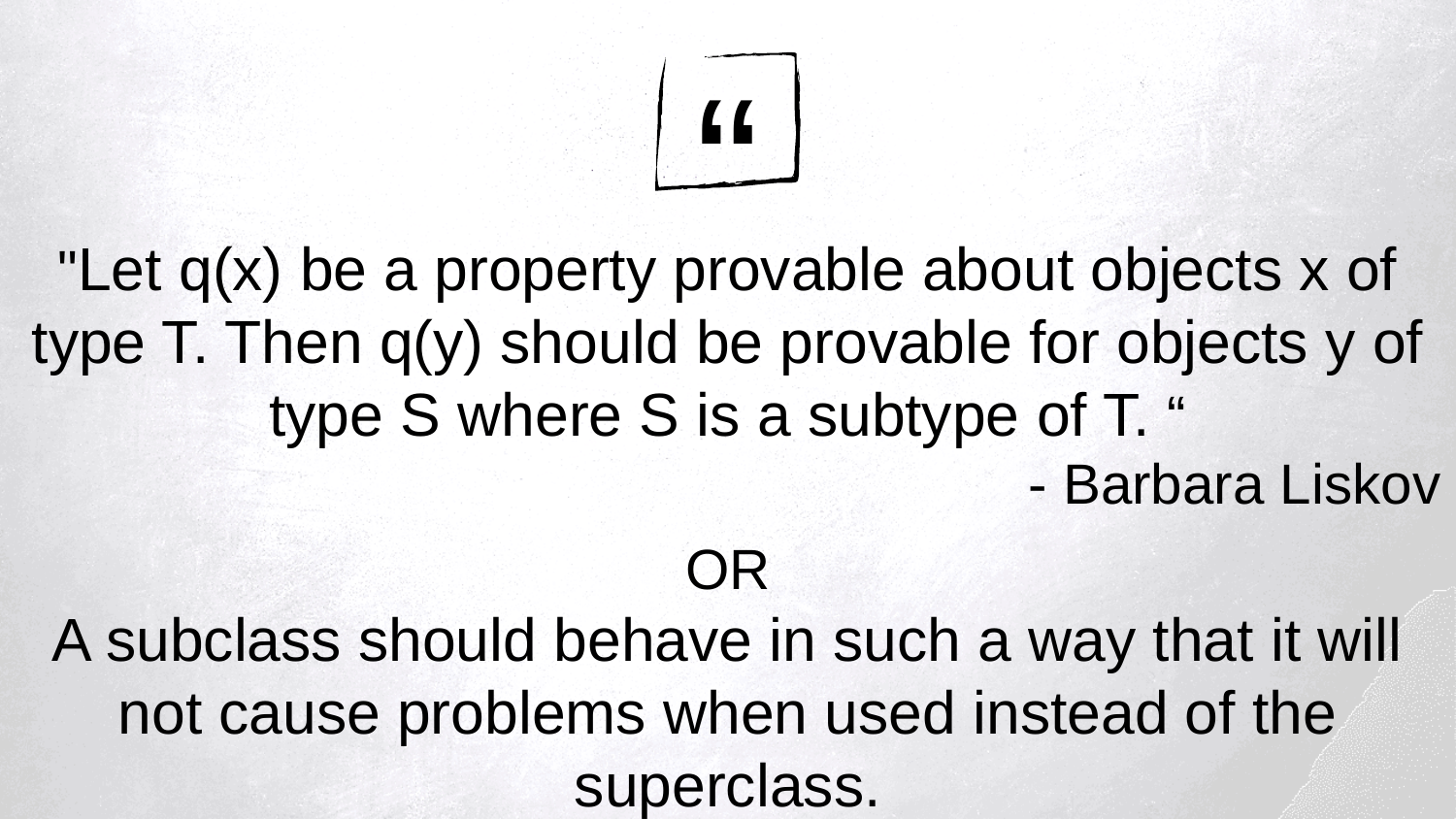

“

"Let q(x) be a property provable about objects x of type T. Then q(y) should be provable for objects y of type S where S is a subtype of T. “
- Barbara Liskov
OR
A subclass should behave in such a way that it will not cause problems when used instead of the superclass.
- Normal People